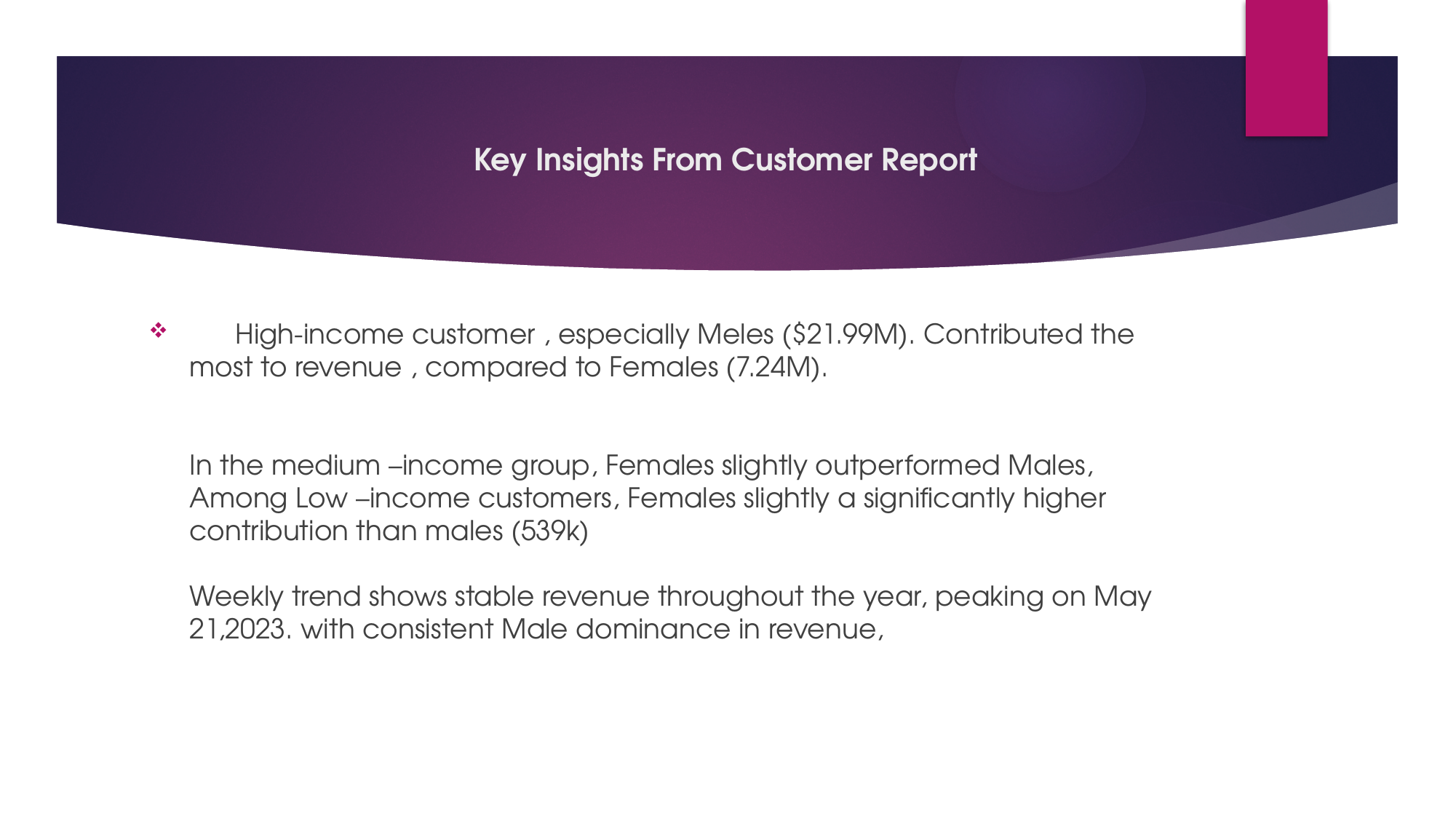

# Key Insights From Customer Report
      High-income customer , especially Meles ($21.99M). Contributed the most to revenue , compared to Females (7.24M).
In the medium –income group, Females slightly outperformed Males,
Among Low –income customers, Females slightly a significantly higher contribution than males (539k)
Weekly trend shows stable revenue throughout the year, peaking on May 21,2023. with consistent Male dominance in revenue,